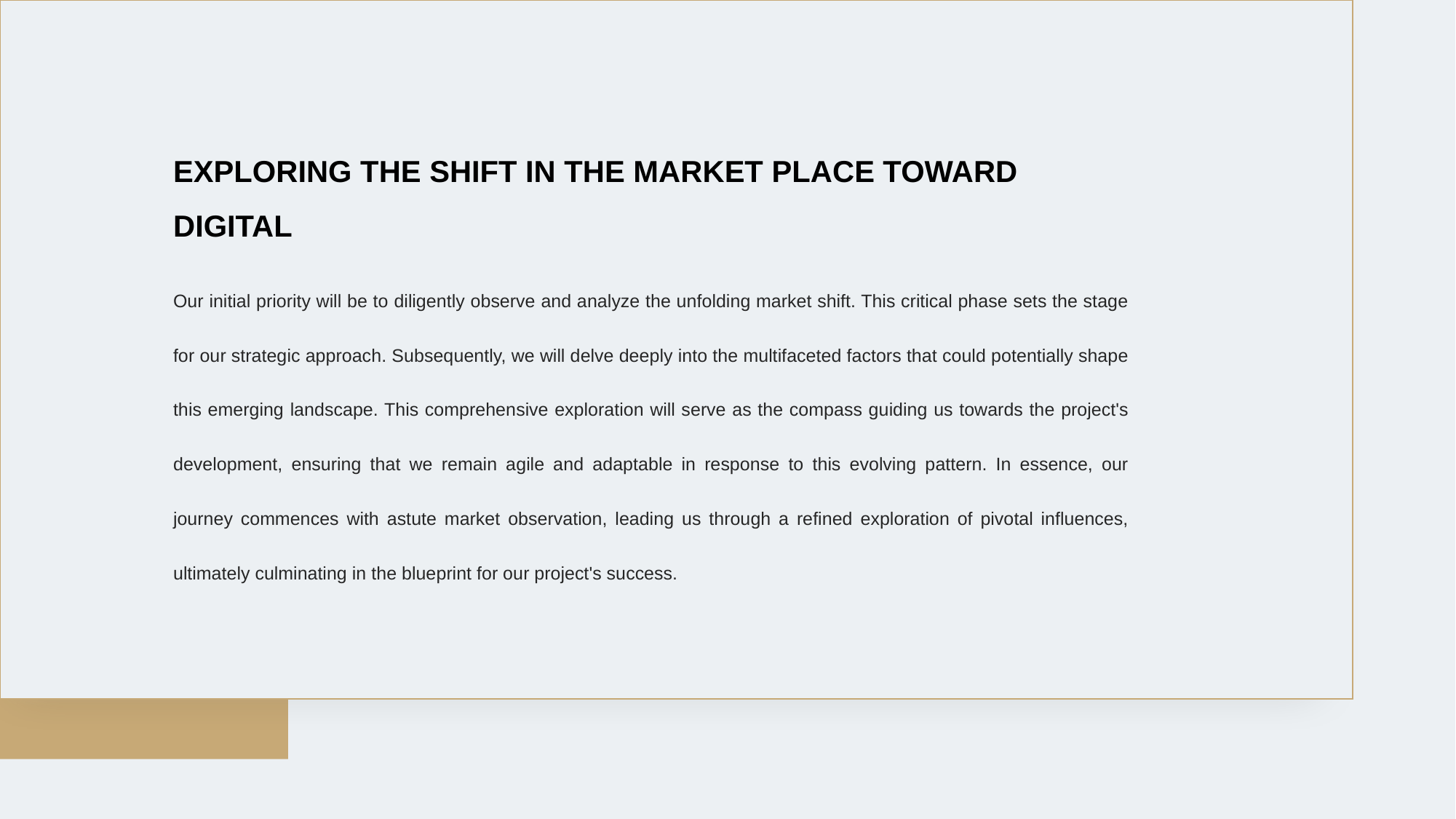

EXPLORING THE SHIFT IN THE MARKET PLACE TOWARD DIGITAL
Our initial priority will be to diligently observe and analyze the unfolding market shift. This critical phase sets the stage for our strategic approach. Subsequently, we will delve deeply into the multifaceted factors that could potentially shape this emerging landscape. This comprehensive exploration will serve as the compass guiding us towards the project's development, ensuring that we remain agile and adaptable in response to this evolving pattern. In essence, our journey commences with astute market observation, leading us through a refined exploration of pivotal influences, ultimately culminating in the blueprint for our project's success.